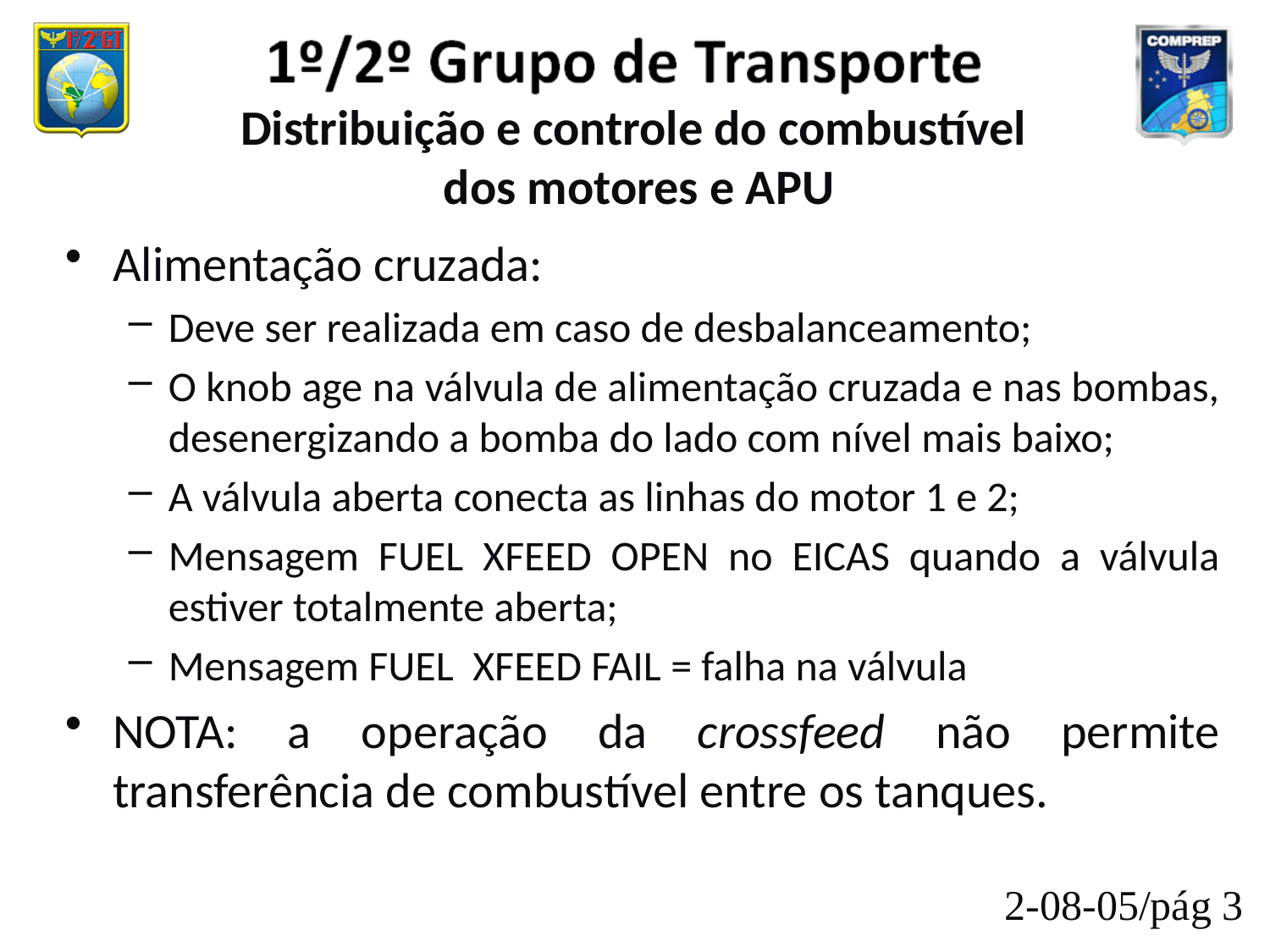

Distribuição e controle do combustível
dos motores e APU
Alimentação cruzada:
Deve ser realizada em caso de desbalanceamento;
O knob age na válvula de alimentação cruzada e nas bombas, desenergizando a bomba do lado com nível mais baixo;
A válvula aberta conecta as linhas do motor 1 e 2;
Mensagem FUEL XFEED OPEN no EICAS quando a válvula estiver totalmente aberta;
Mensagem FUEL  XFEED FAIL = falha na válvula
NOTA: a operação da crossfeed não permite transferência de combustível entre os tanques.

2-08-05/pág 3